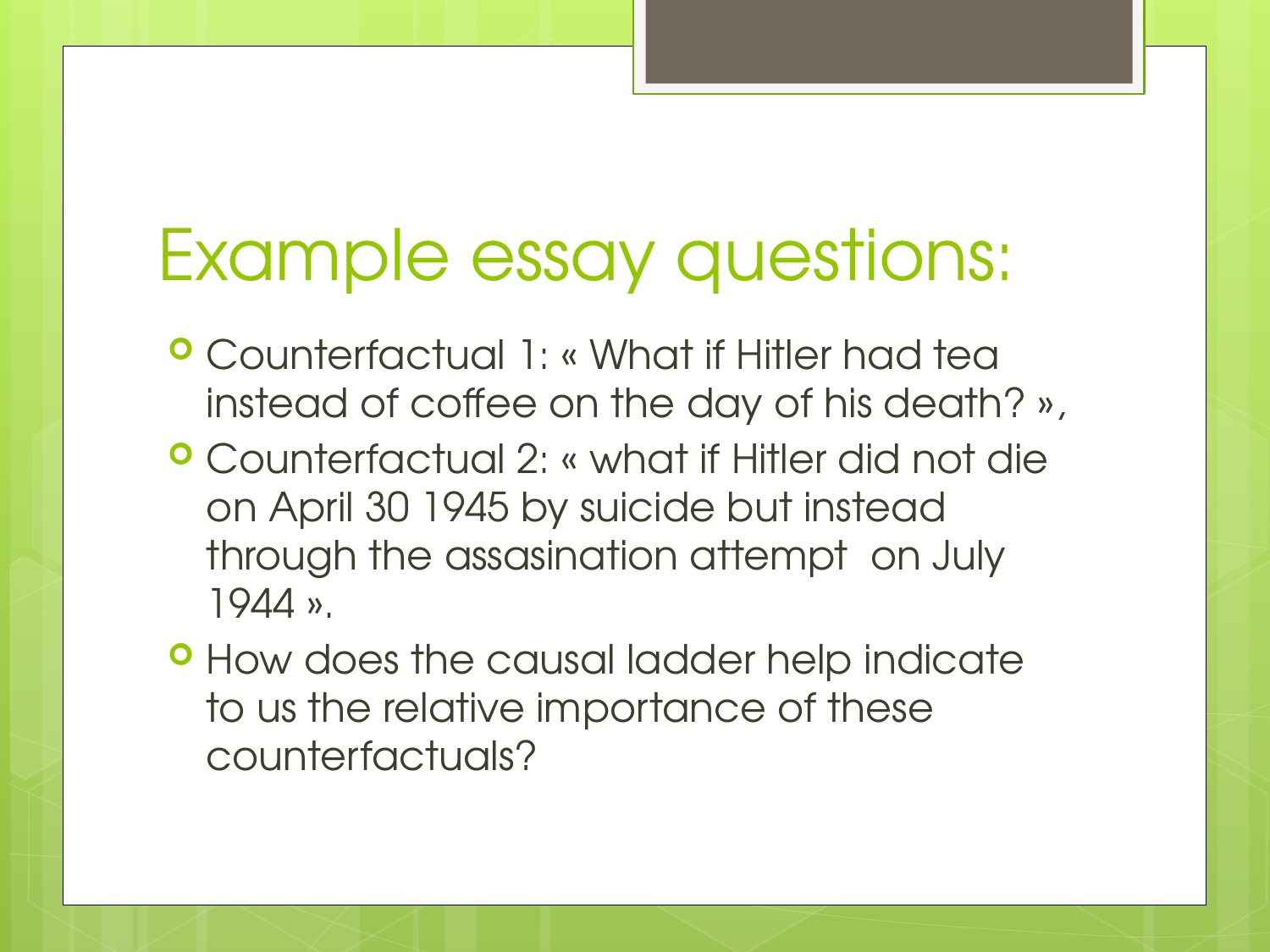

# Example essay questions:
Counterfactual 1: « What if Hitler had tea instead of coffee on the day of his death? »,
Counterfactual 2: « what if Hitler did not die on April 30 1945 by suicide but instead through the assasination attempt  on July 1944 ».
How does the causal ladder help indicate to us the relative importance of these counterfactuals?